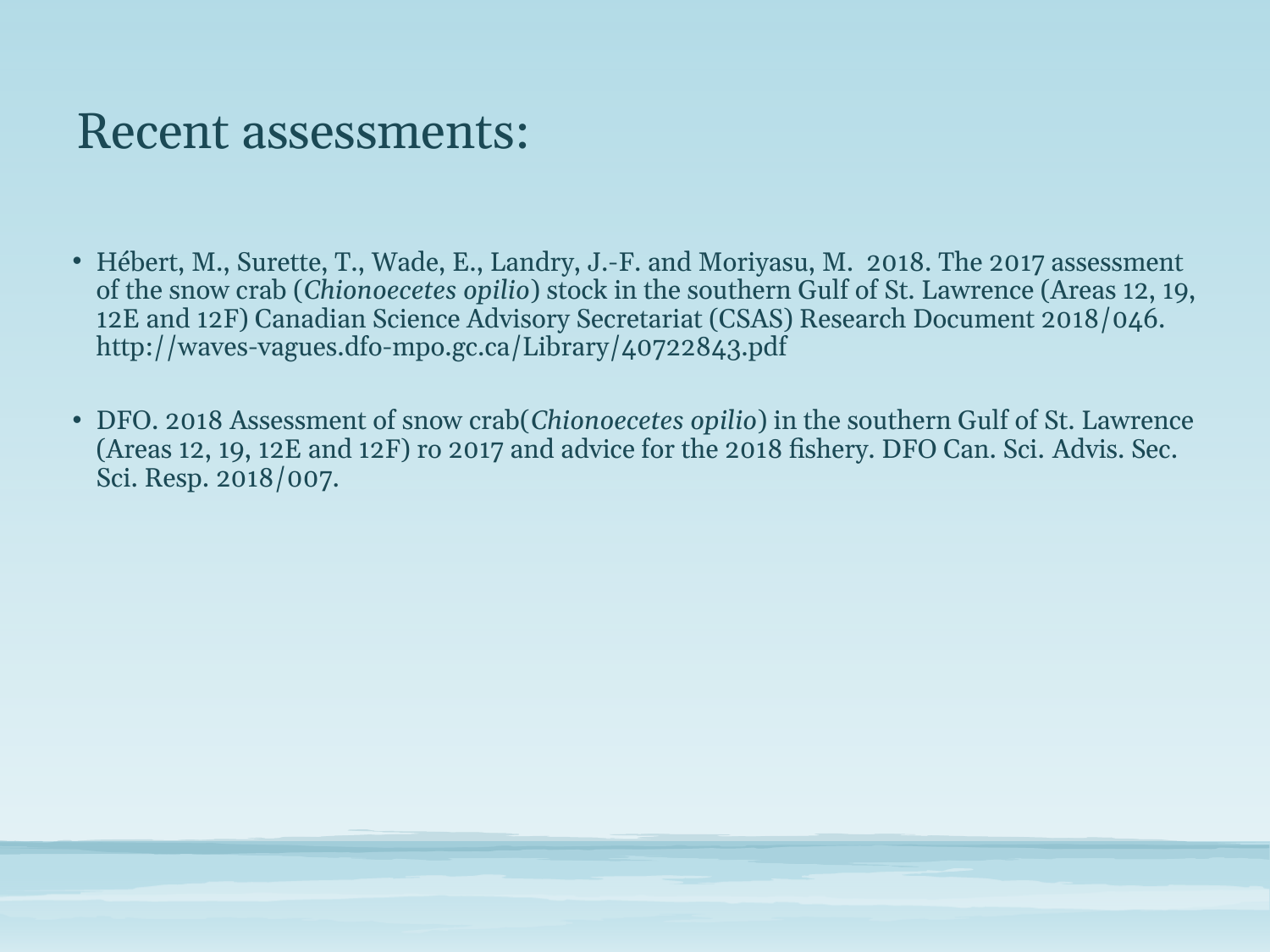

# Recent assessments:

Hébert, M., Surette, T., Wade, E., Landry, J.-F. and Moriyasu, M.  2018. The 2017 assessment of the snow crab (Chionoecetes opilio) stock in the southern Gulf of St. Lawrence (Areas 12, 19, 12E and 12F) Canadian Science Advisory Secretariat (CSAS) Research Document 2018/046. http://waves-vagues.dfo-mpo.gc.ca/Library/40722843.pdf
DFO. 2018 Assessment of snow crab(Chionoecetes opilio) in the southern Gulf of St. Lawrence (Areas 12, 19, 12E and 12F) ro 2017 and advice for the 2018 fishery. DFO Can. Sci. Advis. Sec. Sci. Resp. 2018/007.